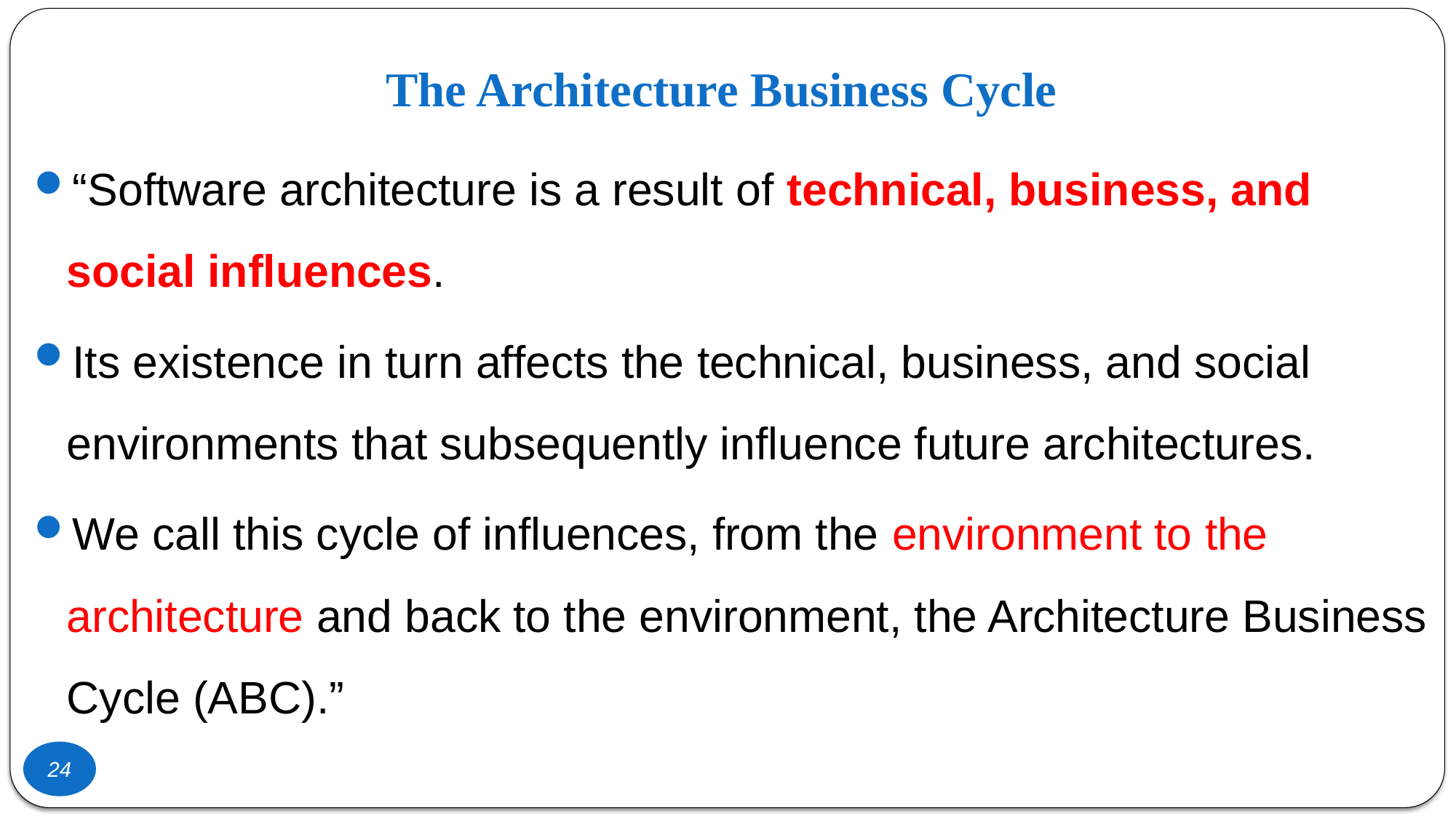

# The Architecture Business Cycle
“Software architecture is a result of technical, business, and social influences.
Its existence in turn affects the technical, business, and social environments that subsequently influence future architectures.
We call this cycle of influences, from the environment to the architecture and back to the environment, the Architecture Business Cycle (ABC).”
24